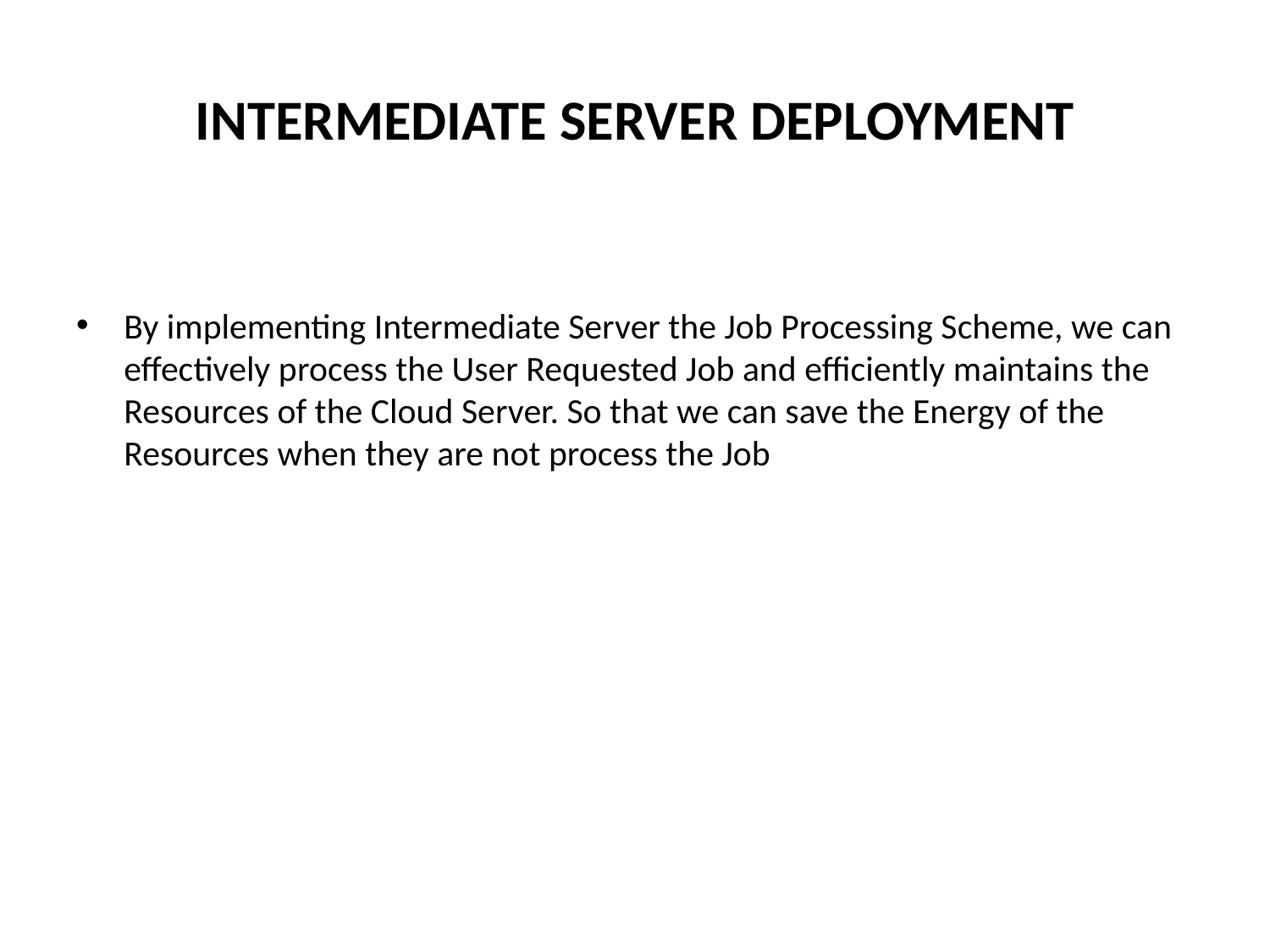

# INTERMEDIATE SERVER DEPLOYMENT

By implementing Intermediate Server the Job Processing Scheme, we can effectively process the User Requested Job and efficiently maintains the Resources of the Cloud Server. So that we can save the Energy of the Resources when they are not process the Job